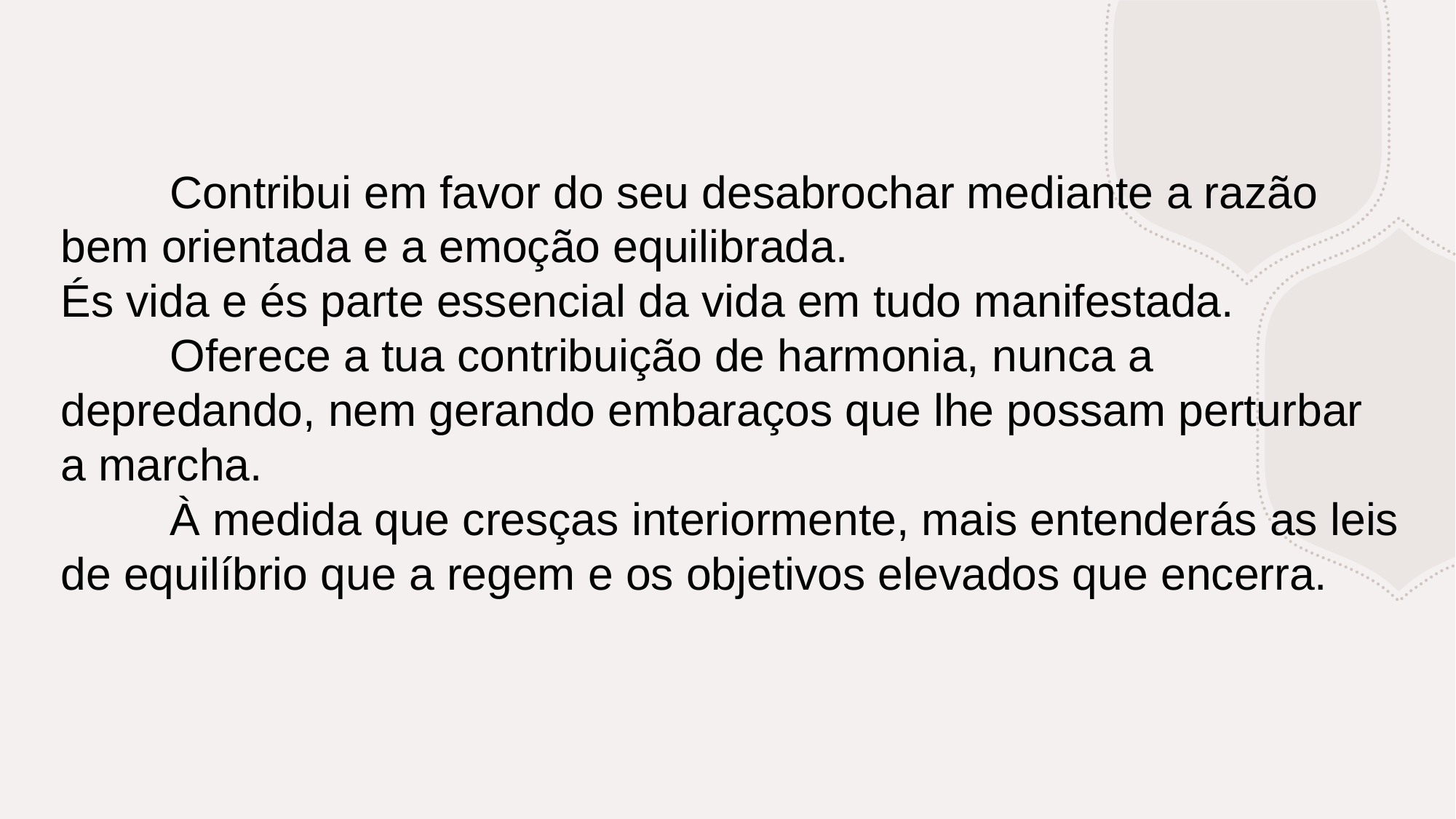

# Contribui em favor do seu desabrochar mediante a razão bem orientada e a emoção equilibrada. És vida e és parte essencial da vida em tudo manifestada. Oferece a tua contribuição de harmonia, nunca a depredando, nem gerando embaraços que lhe possam perturbar a marcha. À medida que cresças interiormente, mais entenderás as leis de equilíbrio que a regem e os objetivos elevados que encerra.